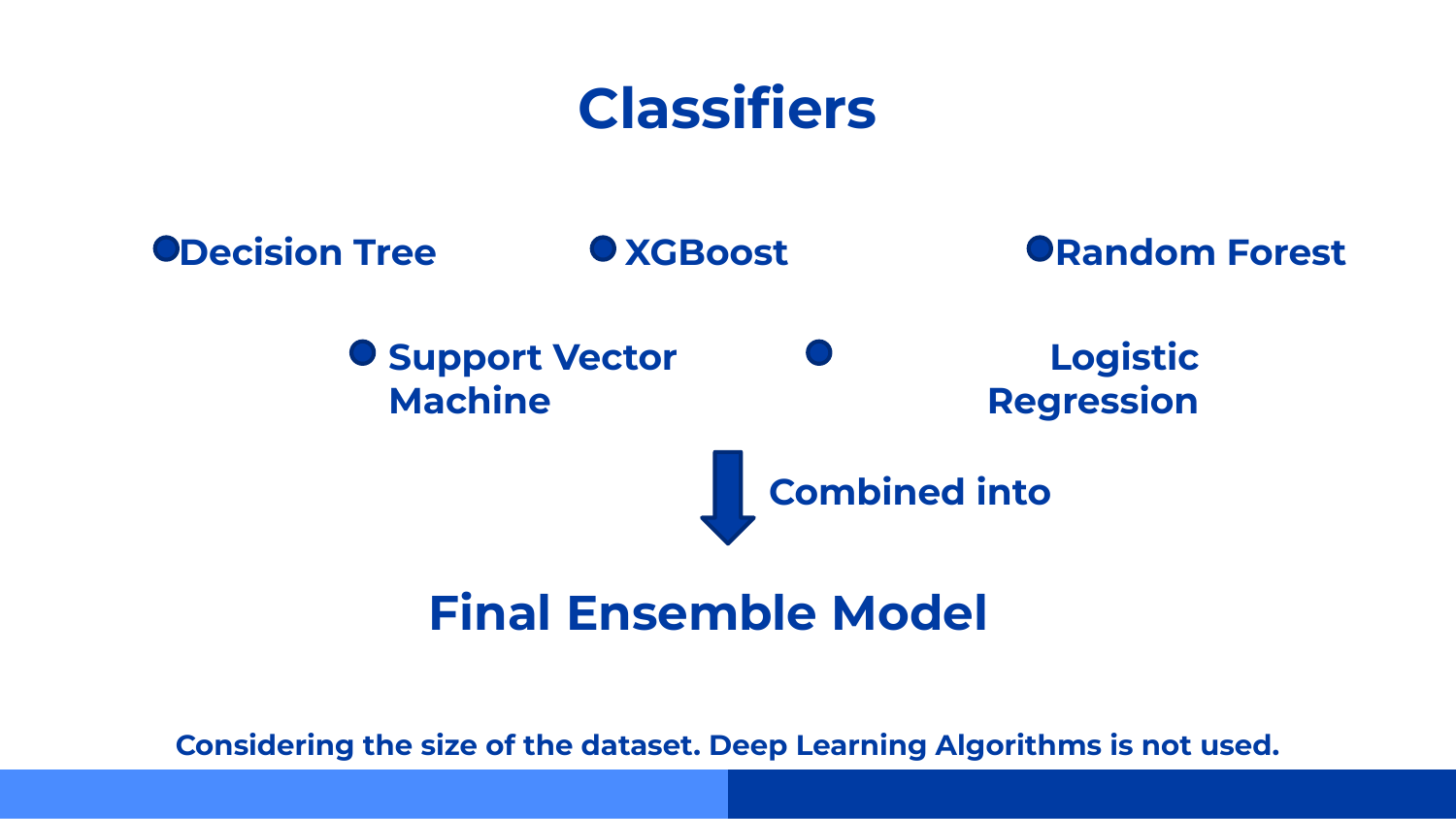

# Classifiers
Decision Tree
XGBoost
Random Forest

Support Vector Machine
Logistic Regression

Combined into
Final Ensemble Model
Considering the size of the dataset. Deep Learning Algorithms is not used.